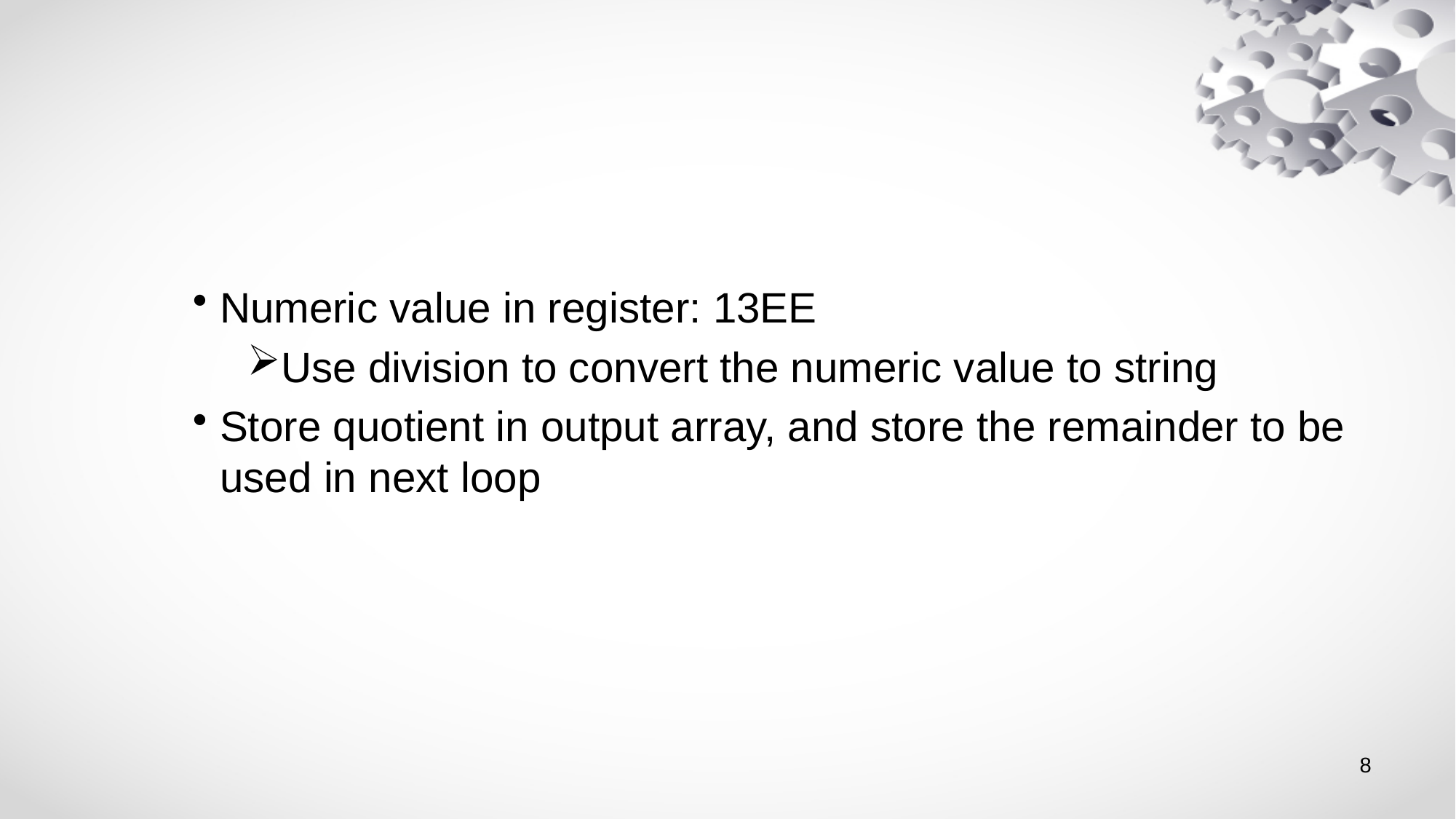

Numeric value in register: 13EE
Use division to convert the numeric value to string
Store quotient in output array, and store the remainder to be used in next loop
8